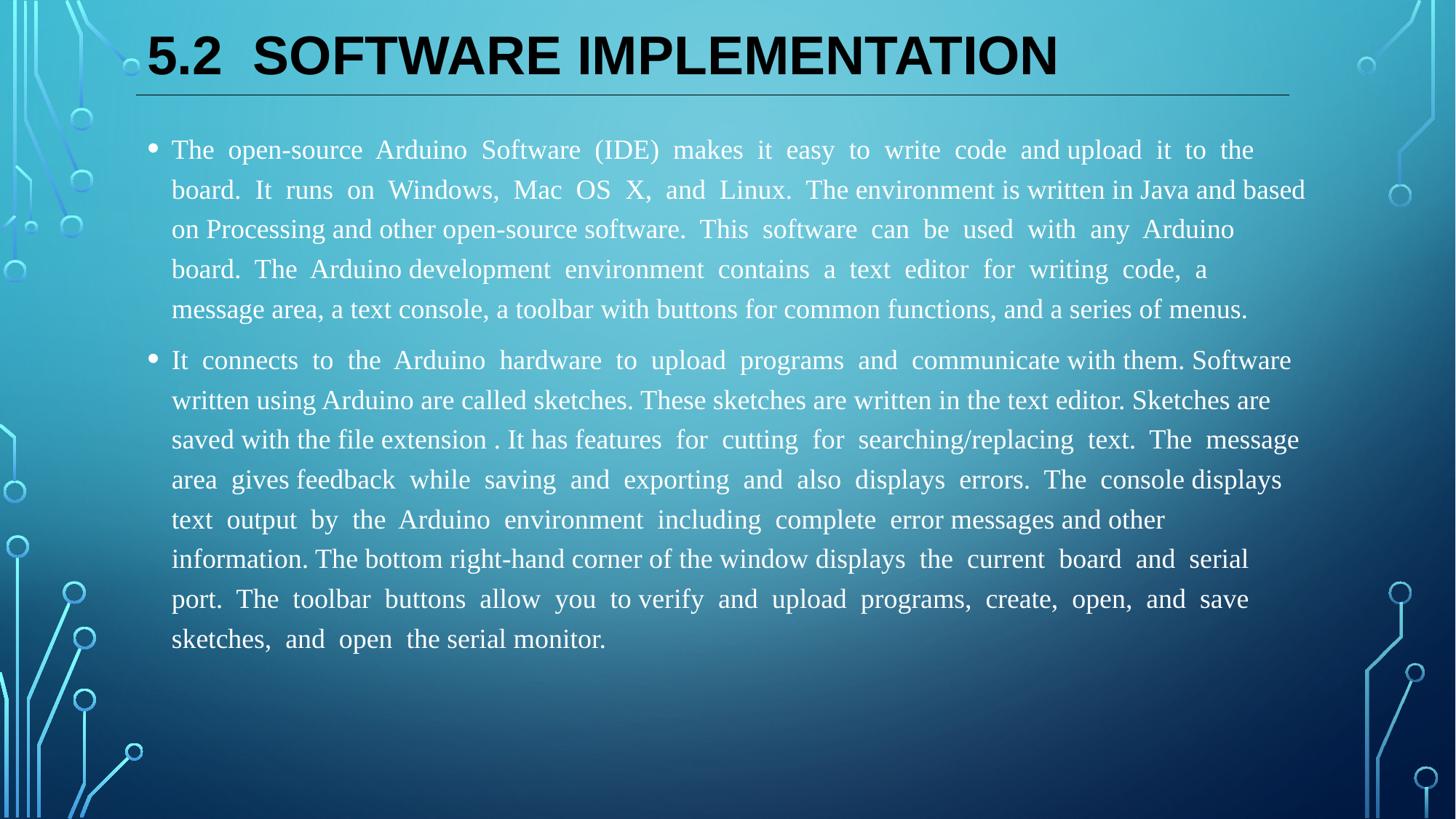

# 5.2  Software implementation
The  open-source  Arduino  Software  (IDE)  makes  it  easy  to  write  code  and upload  it  to  the  board.  It  runs  on  Windows,  Mac  OS  X,  and  Linux.  The environment is written in Java and based on Processing and other open-source software.  This  software  can  be  used  with  any  Arduino  board.  The  Arduino development  environment  contains  a  text  editor  for  writing  code,  a  message area, a text console, a toolbar with buttons for common functions, and a series of menus.
It  connects  to  the  Arduino  hardware  to  upload  programs  and  communicate with them. Software written using Arduino are called sketches. These sketches are written in the text editor. Sketches are saved with the file extension . It has features  for  cutting  for  searching/replacing  text.  The  message  area  gives feedback  while  saving  and  exporting  and  also  displays  errors.  The  console displays  text  output  by  the  Arduino  environment  including  complete  error messages and other information. The bottom right-hand corner of the window displays  the  current  board  and  serial  port.  The  toolbar  buttons  allow  you  to verify  and  upload  programs,  create,  open,  and  save  sketches,  and  open  the serial monitor.